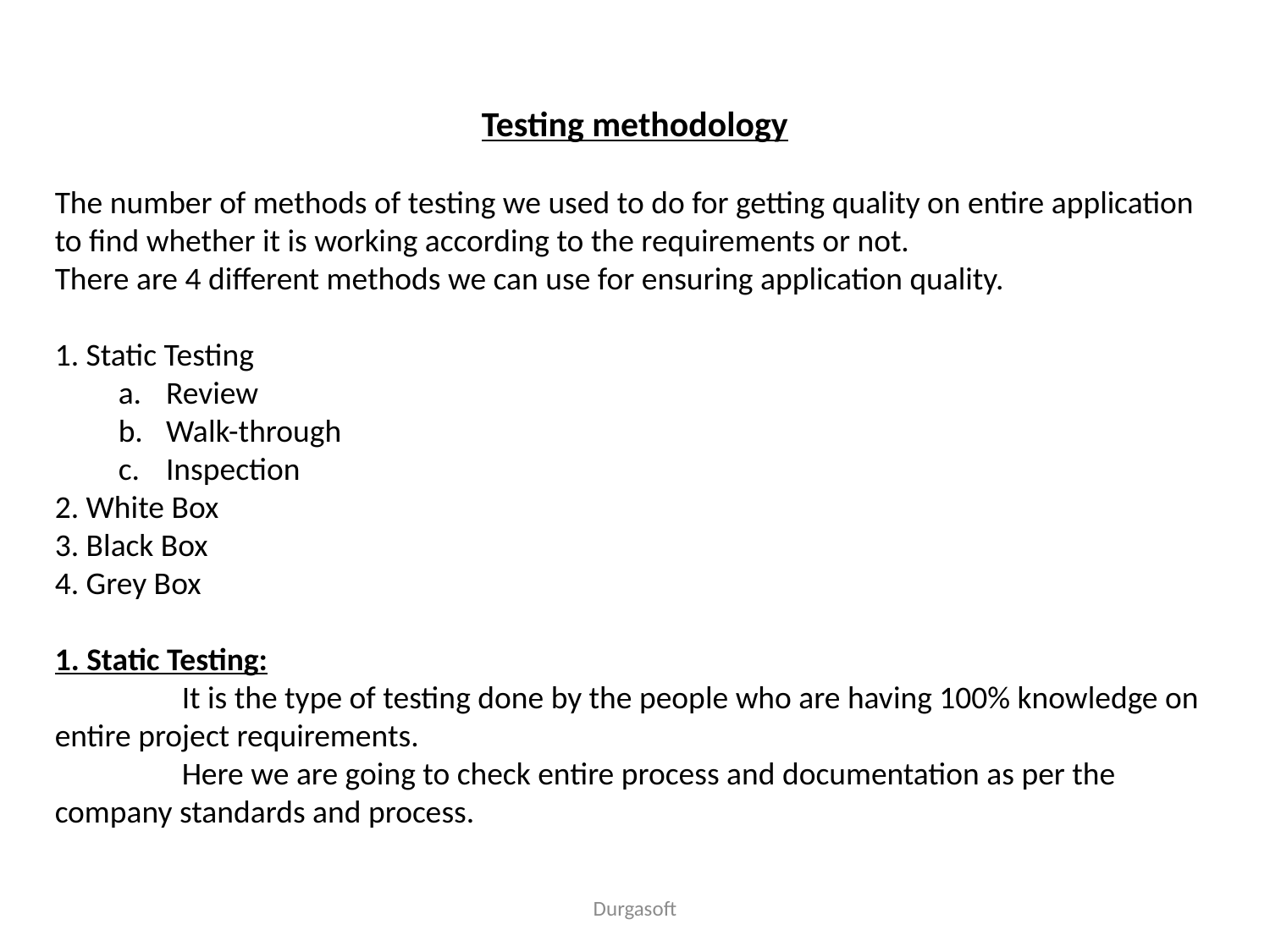

Testing methodology

The number of methods of testing we used to do for getting quality on entire application to find whether it is working according to the requirements or not.
There are 4 different methods we can use for ensuring application quality.

1. Static Testing
Review
Walk-through
Inspection
2. White Box
3. Black Box
4. Grey Box

1. Static Testing:
	It is the type of testing done by the people who are having 100% knowledge on entire project requirements.
	Here we are going to check entire process and documentation as per the company standards and process.
Durgasoft